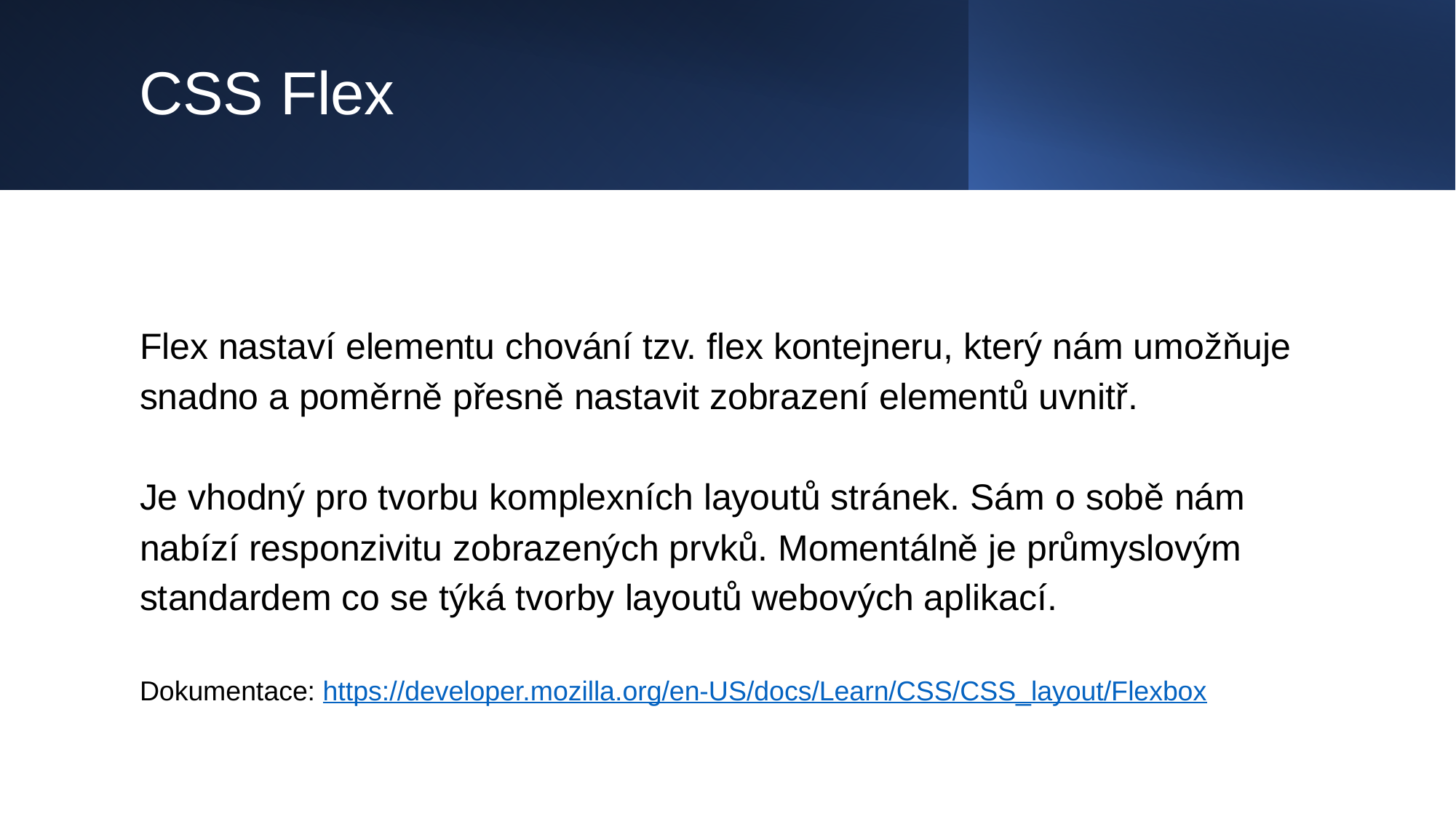

# CSS Flex
Flex nastaví elementu chování tzv. flex kontejneru, který nám umožňuje snadno a poměrně přesně nastavit zobrazení elementů uvnitř.

Je vhodný pro tvorbu komplexních layoutů stránek. Sám o sobě nám nabízí responzivitu zobrazených prvků. Momentálně je průmyslovým standardem co se týká tvorby layoutů webových aplikací.

Dokumentace: https://developer.mozilla.org/en-US/docs/Learn/CSS/CSS_layout/Flexbox